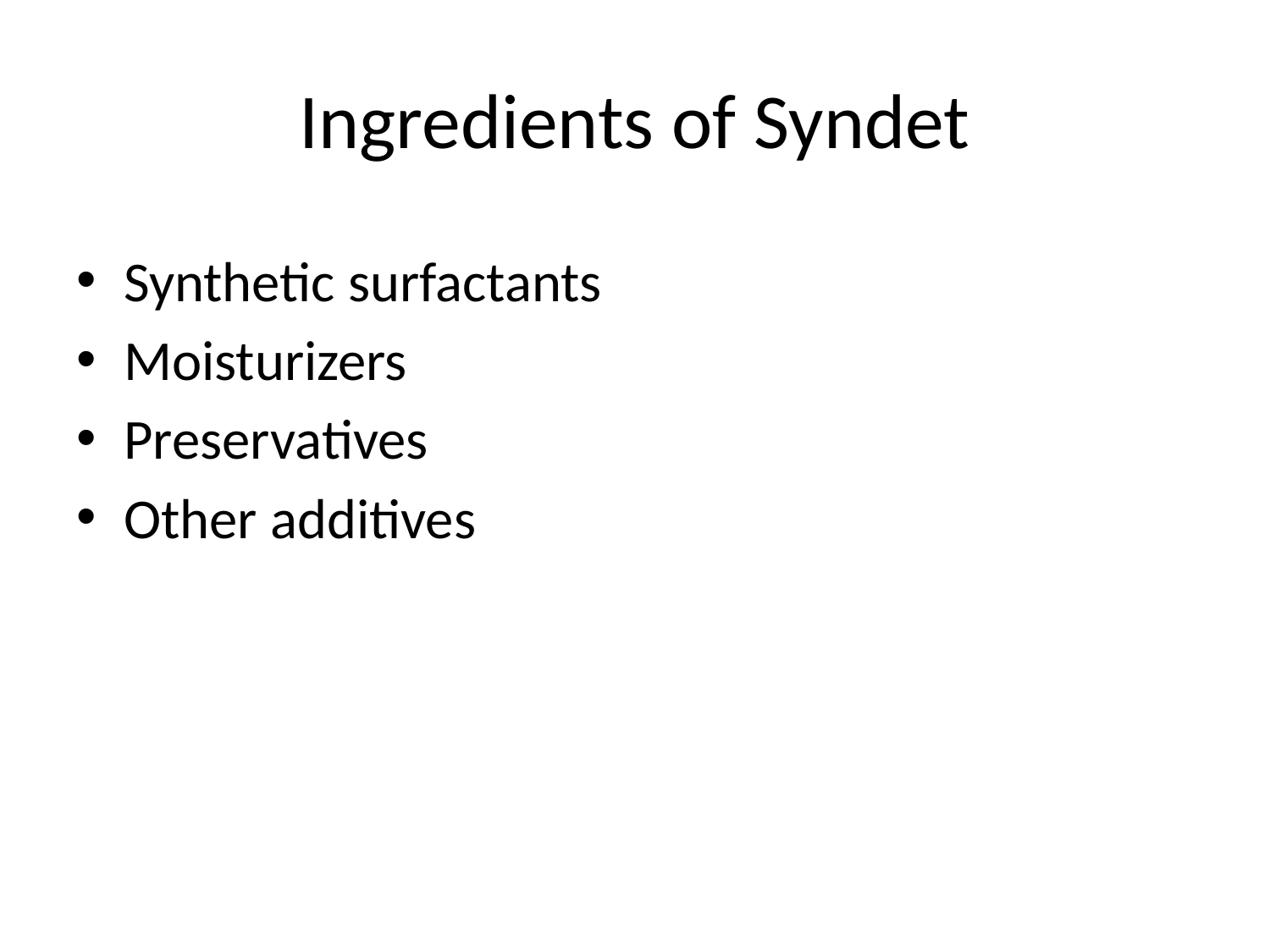

# Ingredients of Syndet
Synthetic surfactants
Moisturizers
Preservatives
Other additives